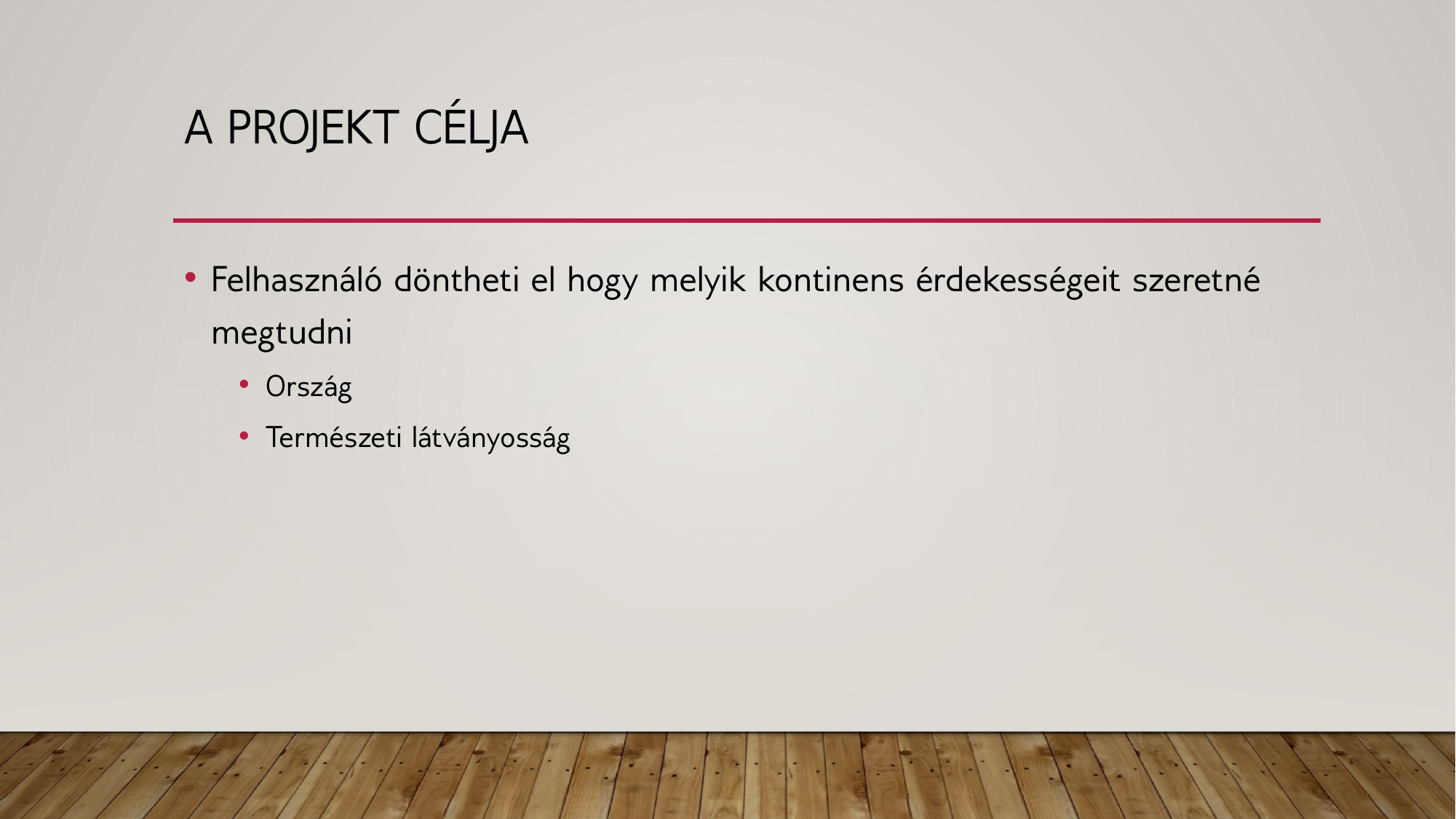

# A Projekt célja
Felhasználó döntheti el hogy melyik kontinens érdekességeit szeretné megtudni
Ország
Természeti látványosság